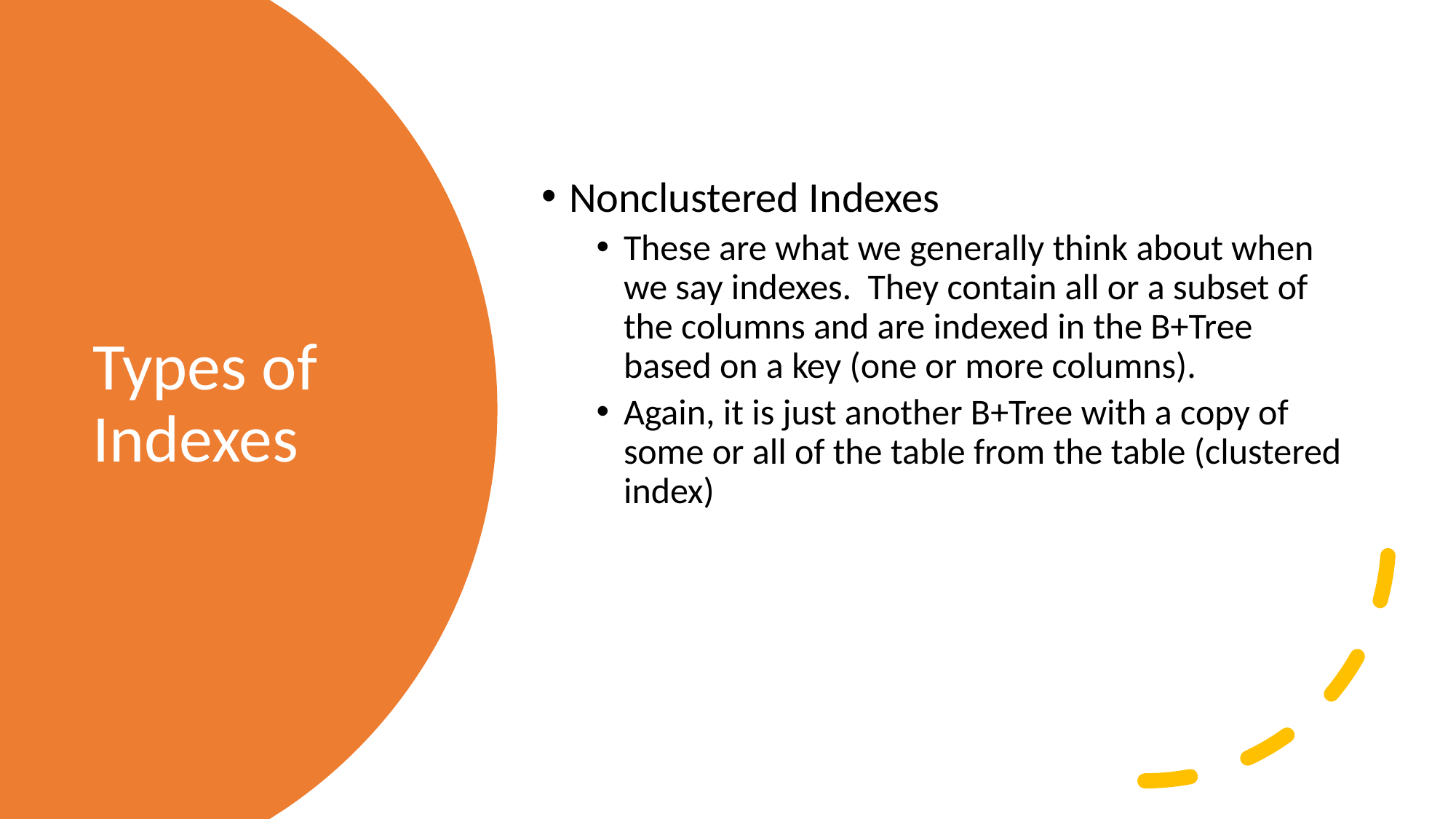

Nonclustered Indexes
These are what we generally think about when we say indexes.  They contain all or a subset of the columns and are indexed in the B+Tree based on a key (one or more columns).
Again, it is just another B+Tree with a copy of some or all of the table from the table (clustered index)

# Types of Indexes